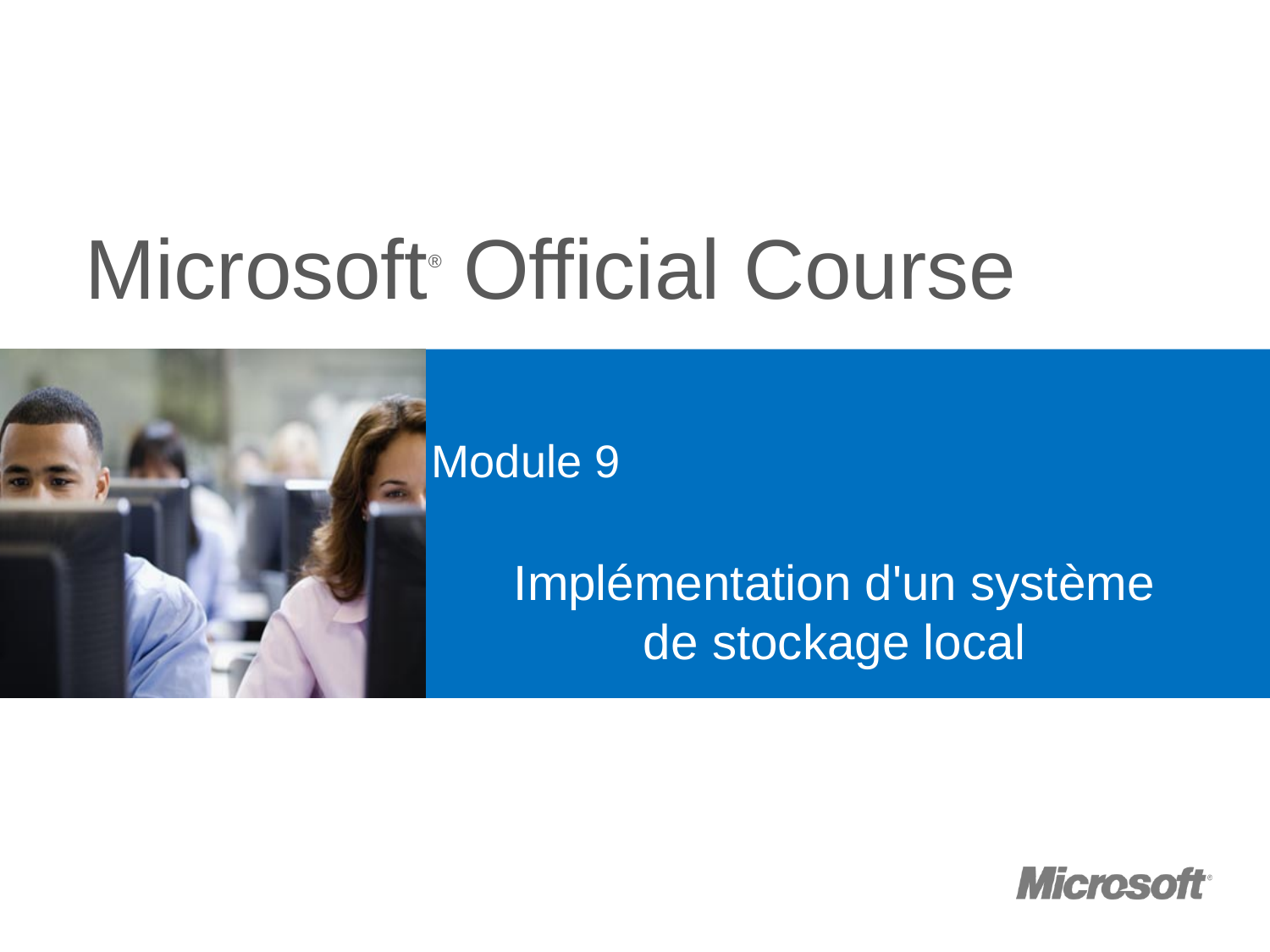

# Module 9
Implémentation d'un système de stockage local